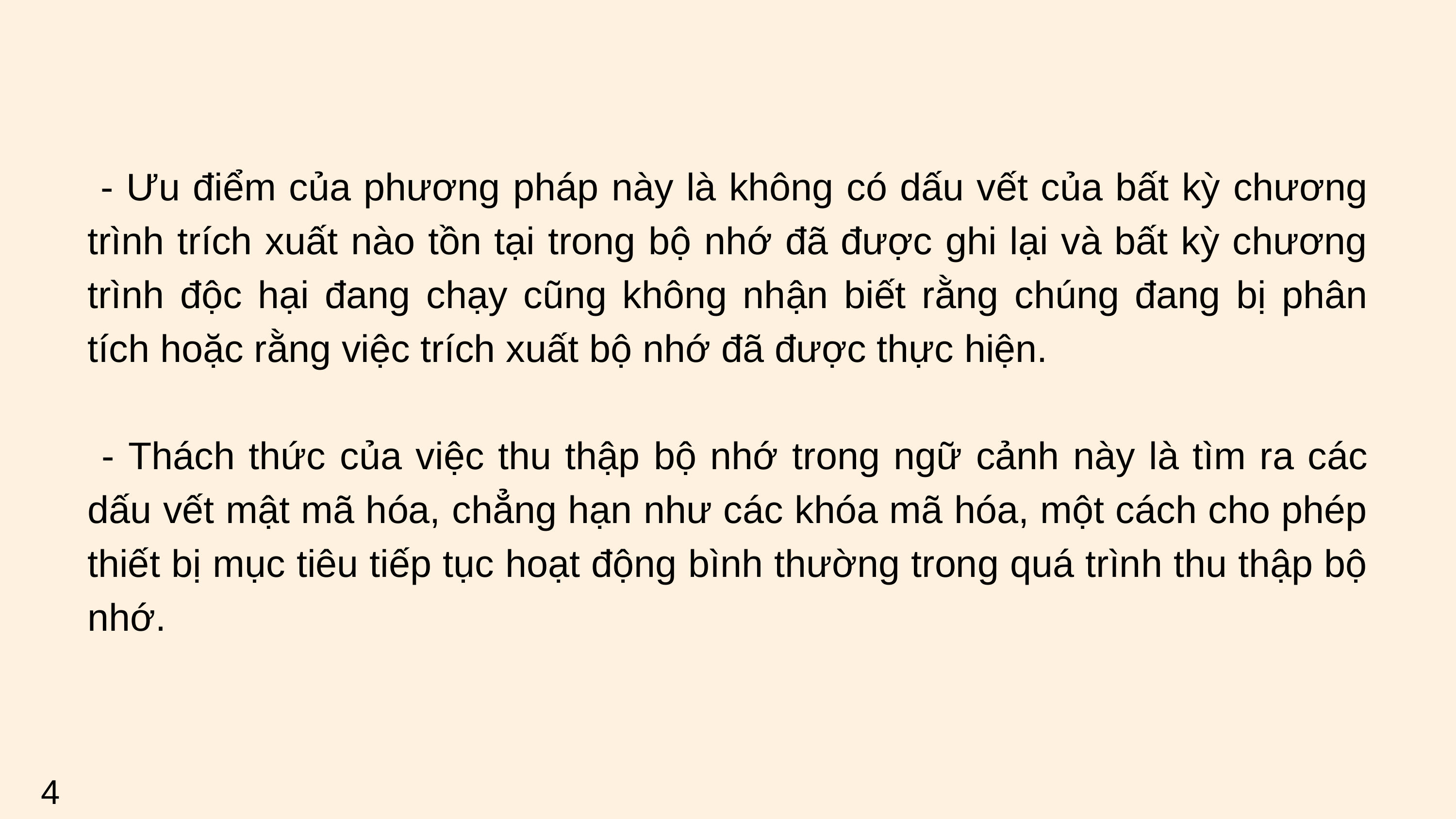

- Ưu điểm của phương pháp này là không có dấu vết của bất kỳ chương trình trích xuất nào tồn tại trong bộ nhớ đã được ghi lại và bất kỳ chương trình độc hại đang chạy cũng không nhận biết rằng chúng đang bị phân tích hoặc rằng việc trích xuất bộ nhớ đã được thực hiện.

 - Thách thức của việc thu thập bộ nhớ trong ngữ cảnh này là tìm ra các dấu vết mật mã hóa, chẳng hạn như các khóa mã hóa, một cách cho phép thiết bị mục tiêu tiếp tục hoạt động bình thường trong quá trình thu thập bộ nhớ.

4